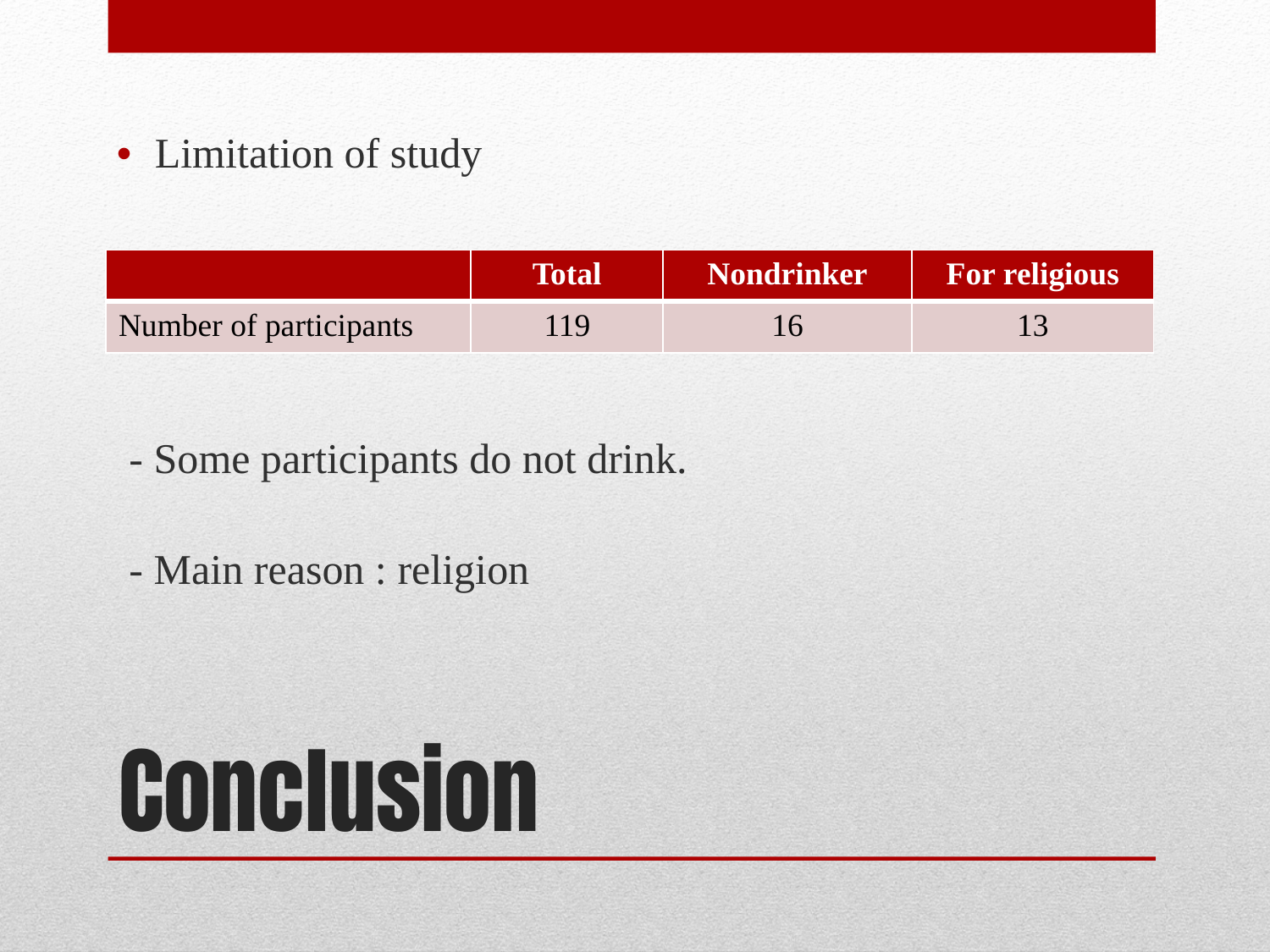

Limitation of study
|  | Total | Nondrinker | For religious |
| --- | --- | --- | --- |
| Number of participants | 119 | 16 | 13 |
 - Some participants do not drink.

 - Main reason : religion
# Conclusion